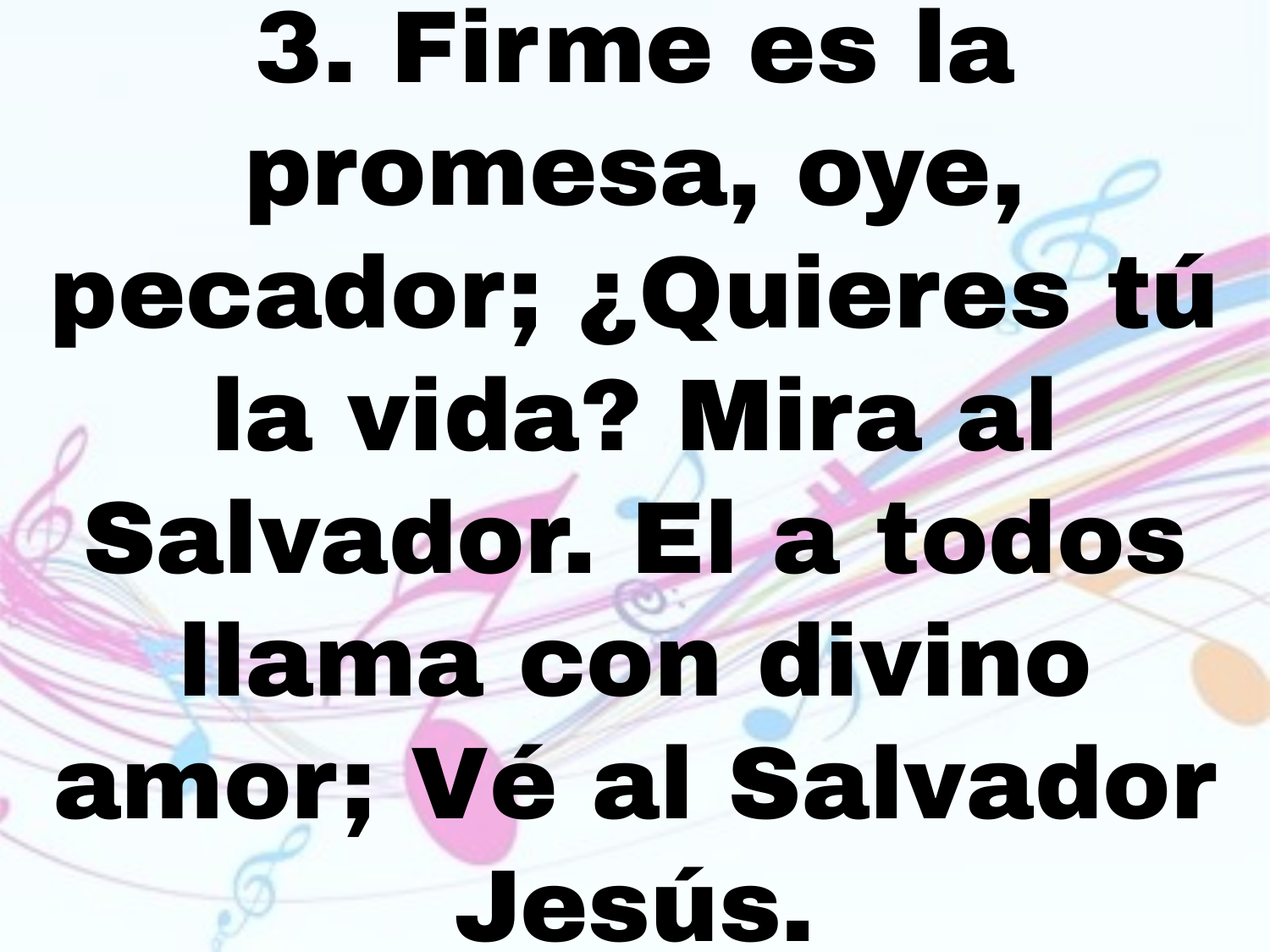

3. Firme es la promesa, oye, pecador; ¿Quieres tú la vida? Mira al Salvador. El a todos llama con divino amor; Vé al Salvador Jesús.